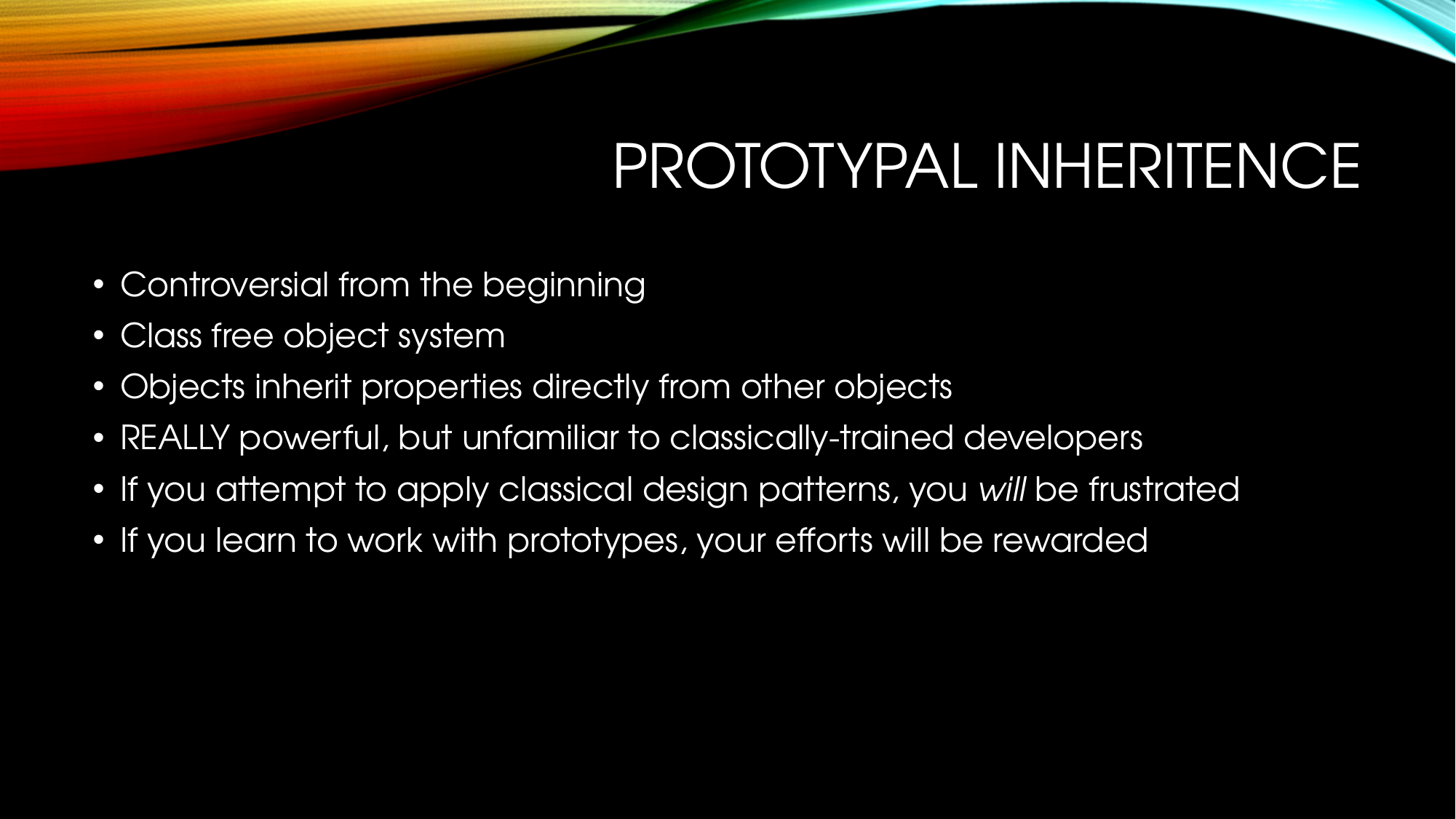

# Prototypal Inheritence
Controversial from the beginning
Class free object system
Objects inherit properties directly from other objects
REALLY powerful, but unfamiliar to classically-trained developers
If you attempt to apply classical design patterns, you will be frustrated
If you learn to work with prototypes, your efforts will be rewarded